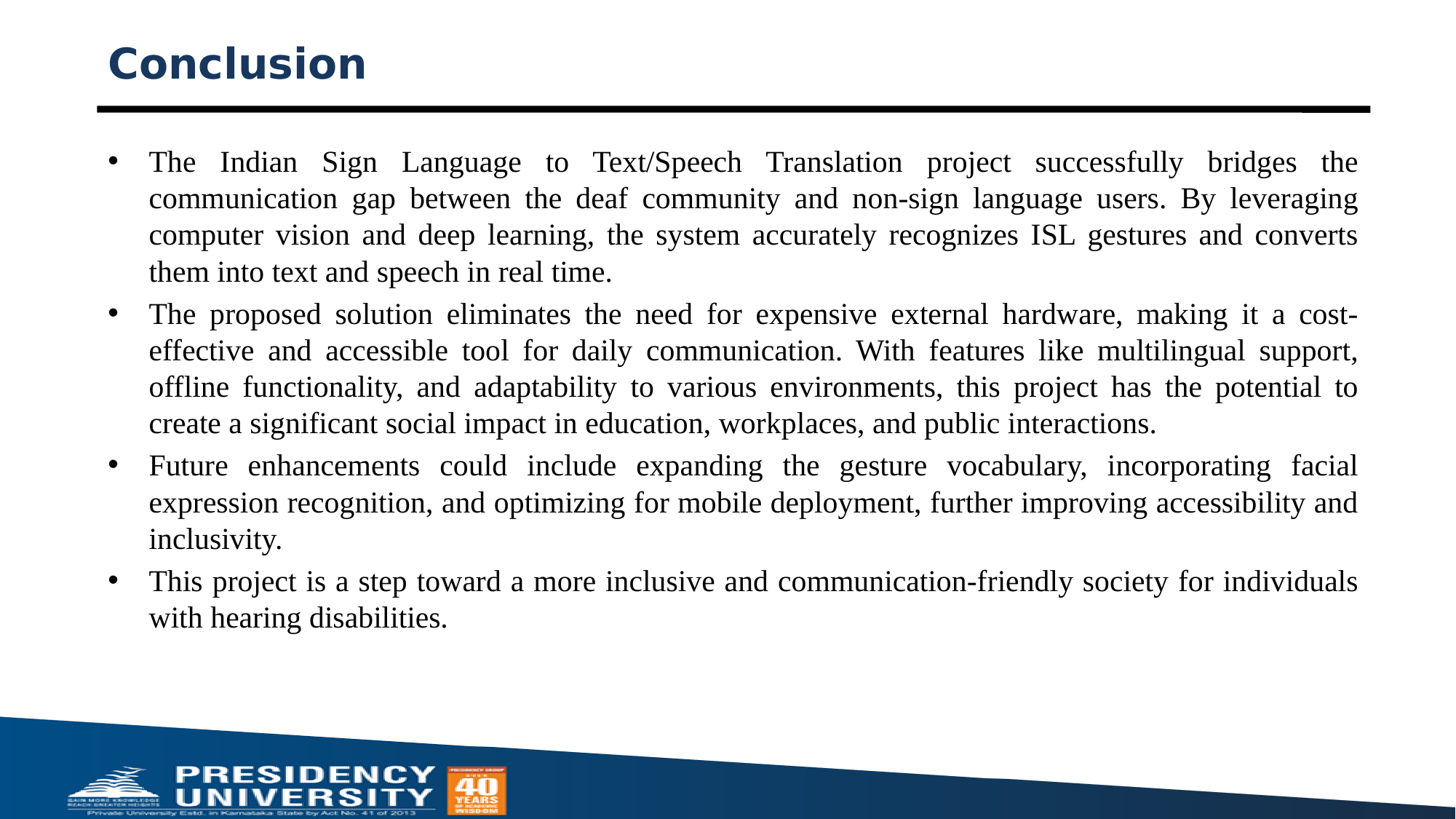

# Conclusion
The Indian Sign Language to Text/Speech Translation project successfully bridges the communication gap between the deaf community and non-sign language users. By leveraging computer vision and deep learning, the system accurately recognizes ISL gestures and converts them into text and speech in real time.
The proposed solution eliminates the need for expensive external hardware, making it a cost-effective and accessible tool for daily communication. With features like multilingual support, offline functionality, and adaptability to various environments, this project has the potential to create a significant social impact in education, workplaces, and public interactions.
Future enhancements could include expanding the gesture vocabulary, incorporating facial expression recognition, and optimizing for mobile deployment, further improving accessibility and inclusivity.
This project is a step toward a more inclusive and communication-friendly society for individuals with hearing disabilities.